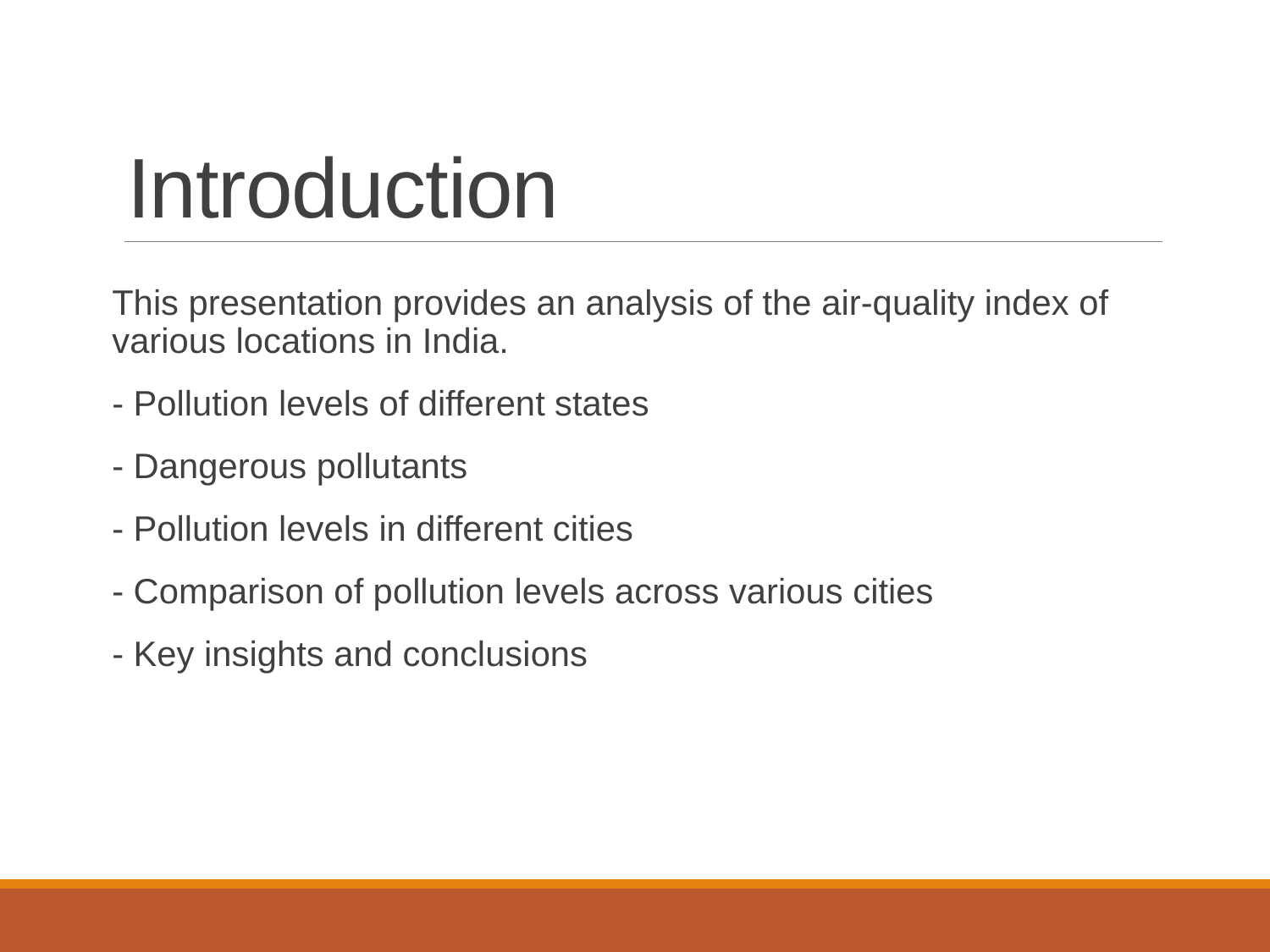

# Introduction
This presentation provides an analysis of the air-quality index of various locations in India.
- Pollution levels of different states
- Dangerous pollutants
- Pollution levels in different cities
- Comparison of pollution levels across various cities
- Key insights and conclusions